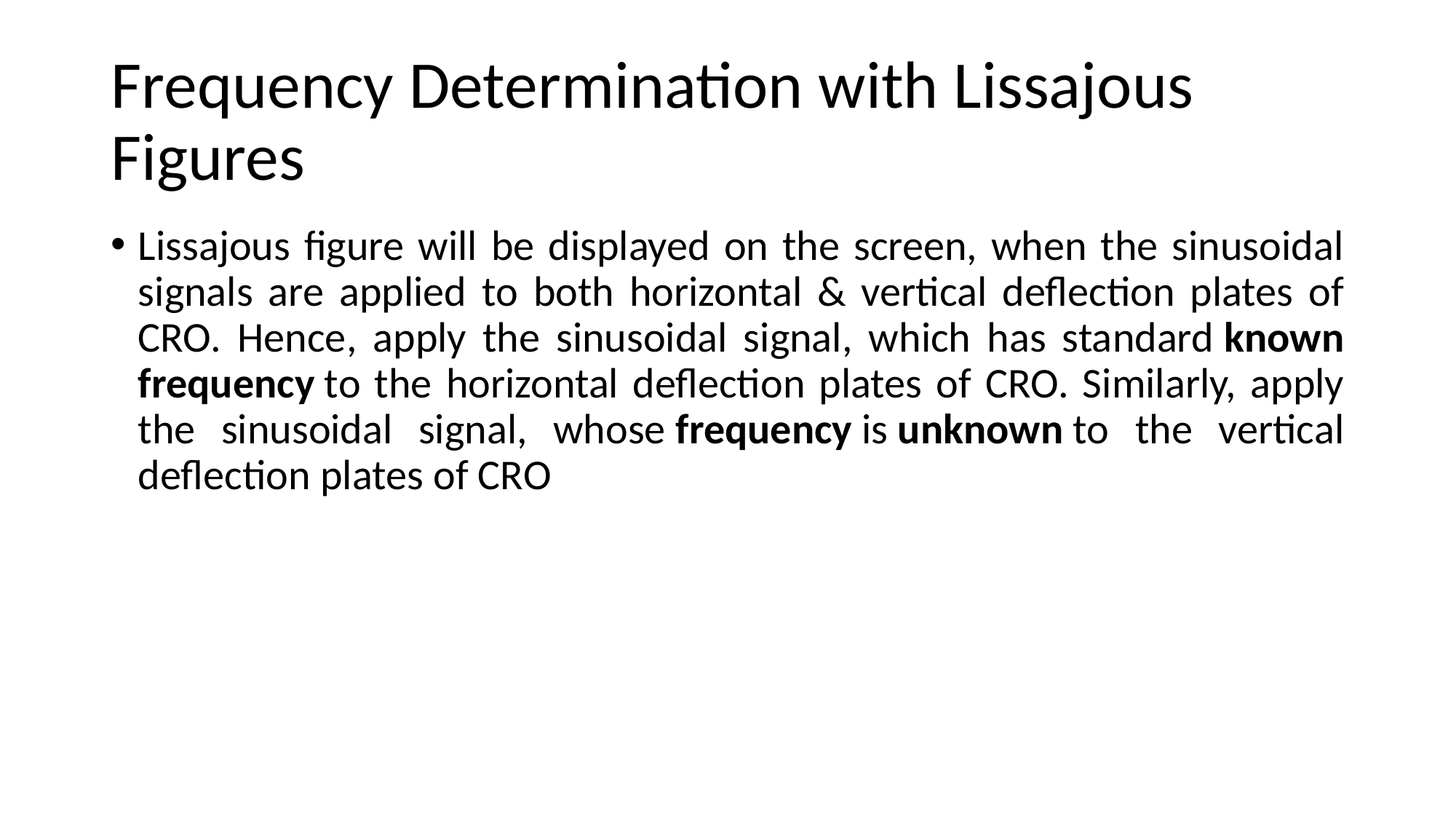

# Frequency Determination with Lissajous Figures
Lissajous figure will be displayed on the screen, when the sinusoidal signals are applied to both horizontal & vertical deflection plates of CRO. Hence, apply the sinusoidal signal, which has standard known frequency to the horizontal deflection plates of CRO. Similarly, apply the sinusoidal signal, whose frequency is unknown to the vertical deflection plates of CRO